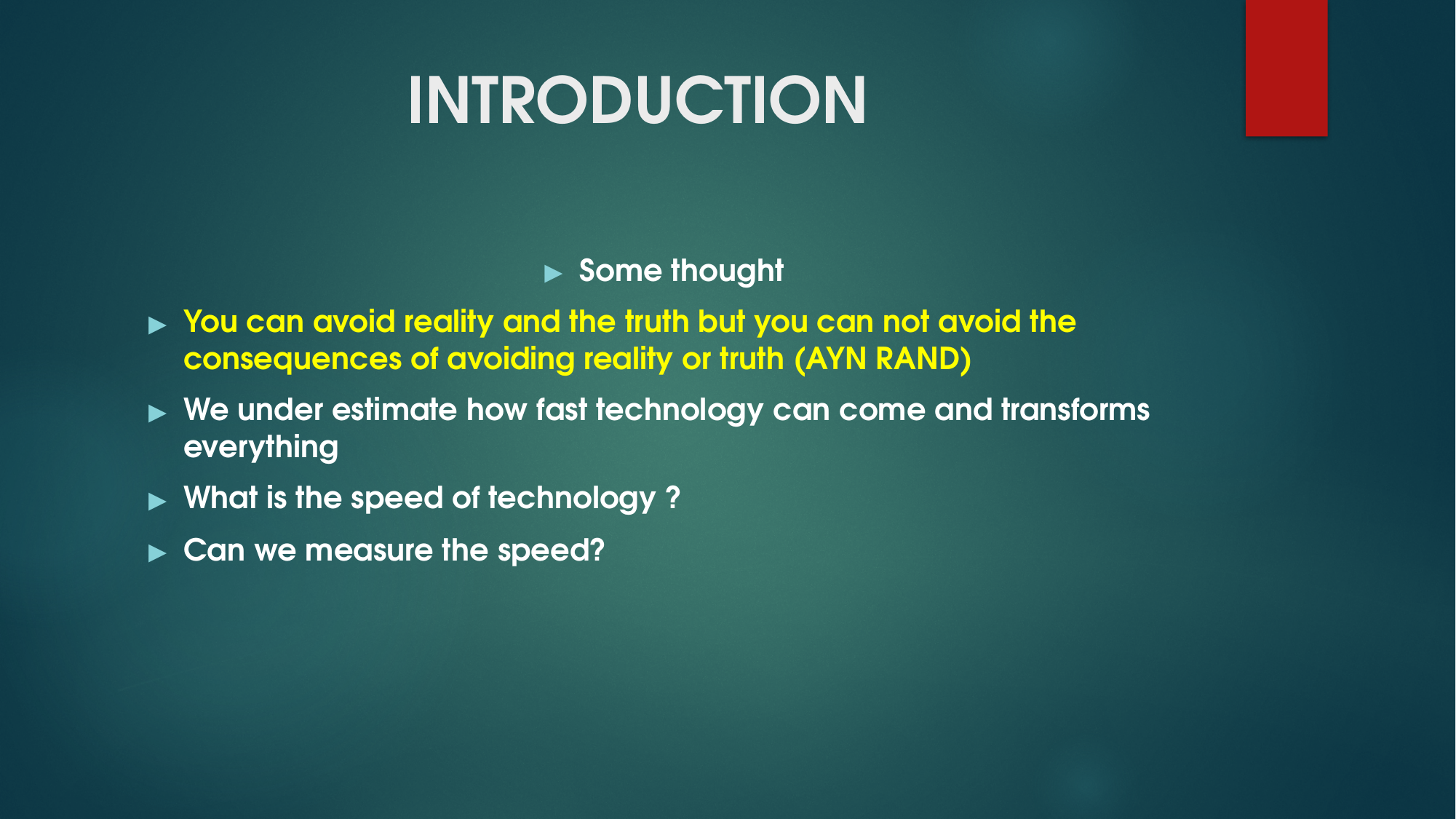

# INTRODUCTION
Some thought
You can avoid reality and the truth but you can not avoid the consequences of avoiding reality or truth (AYN RAND)
We under estimate how fast technology can come and transforms everything
What is the speed of technology ?
Can we measure the speed?